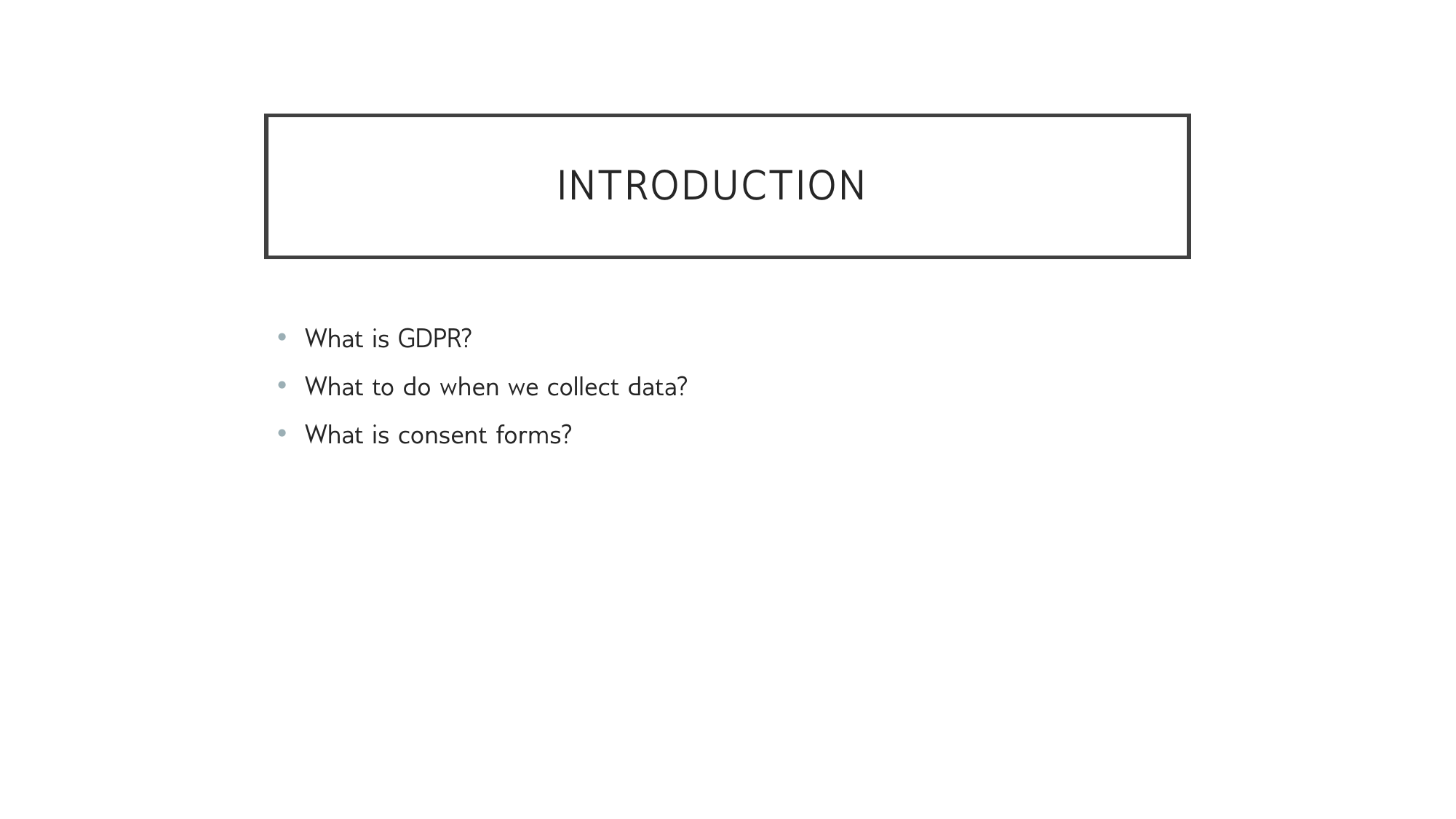

# Introduction
What is GDPR?
What to do when we collect data?
What is consent forms?